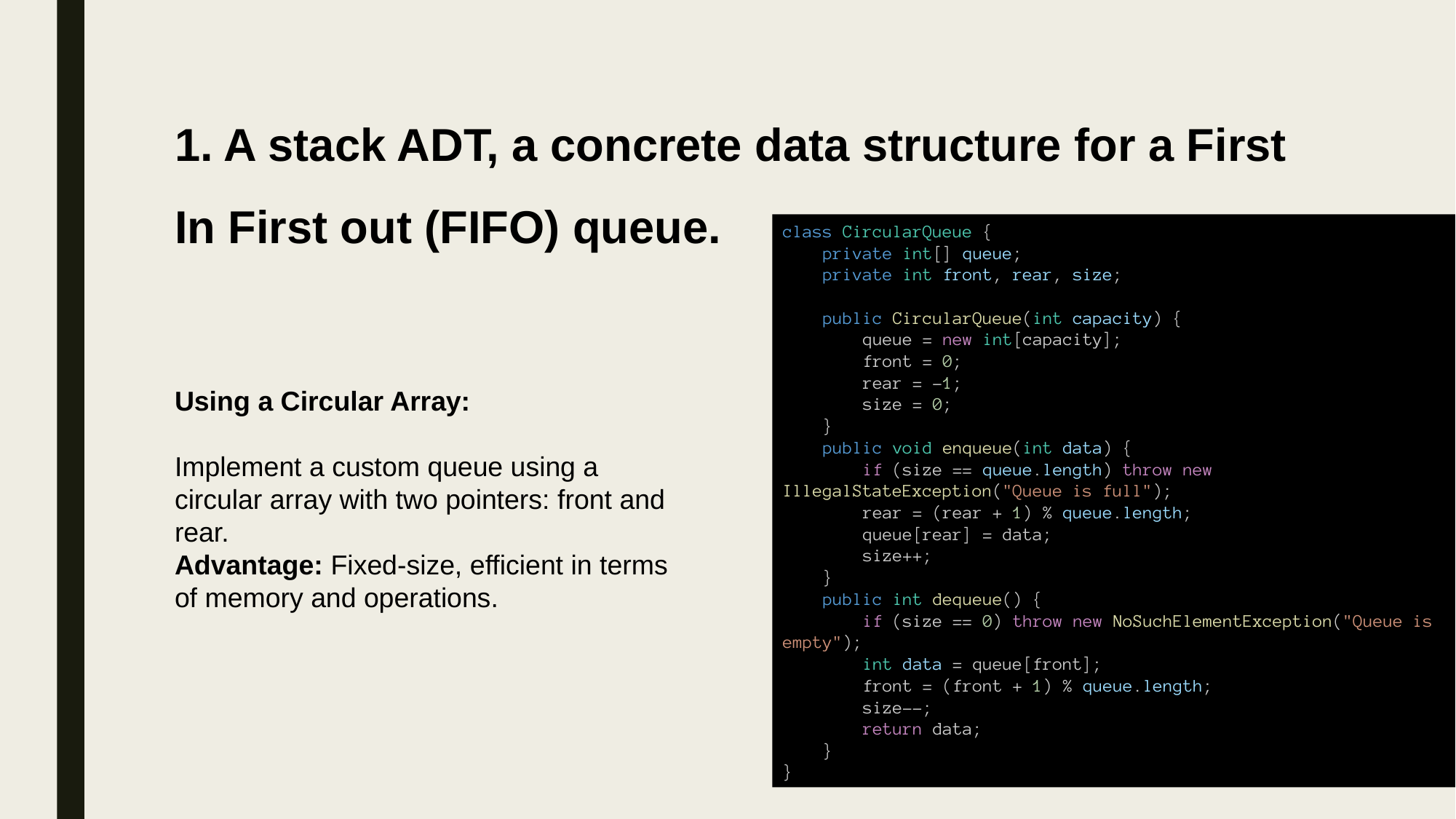

# 1. A stack ADT, a concrete data structure for a First In First out (FIFO) queue.
class CircularQueue {
    private int[] queue;
    private int front, rear, size;
    public CircularQueue(int capacity) {
        queue = new int[capacity];
        front = 0;
        rear = -1;
        size = 0;
    }
    public void enqueue(int data) {
        if (size == queue.length) throw new IllegalStateException("Queue is full");
        rear = (rear + 1) % queue.length;
        queue[rear] = data;
        size++;
    }
    public int dequeue() {
        if (size == 0) throw new NoSuchElementException("Queue is empty");
        int data = queue[front];
        front = (front + 1) % queue.length;
        size--;
        return data;
    }
}
Using a Circular Array:

Implement a custom queue using a circular array with two pointers: front and rear.
Advantage: Fixed-size, efficient in terms of memory and operations.